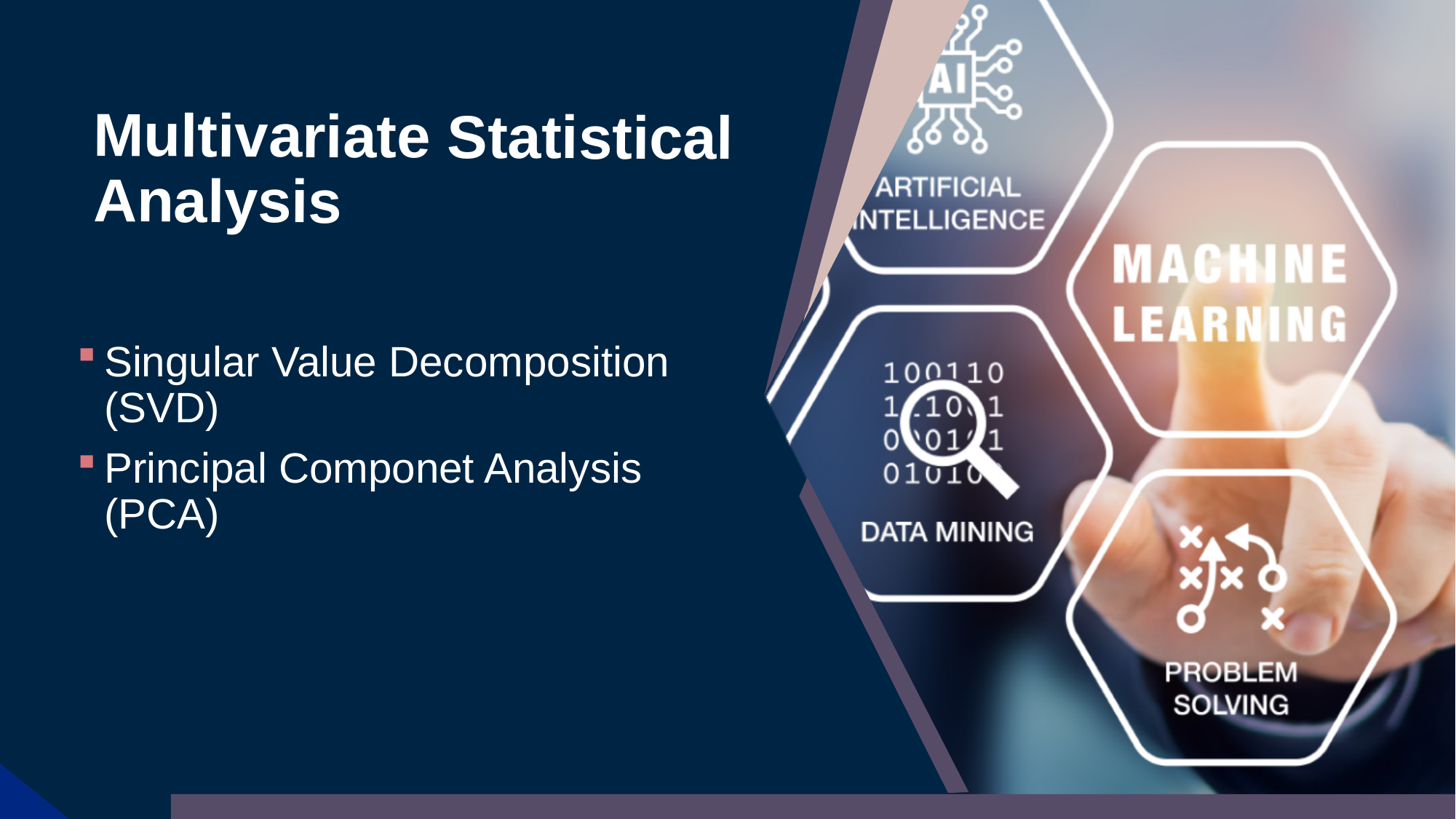

Multivariate Statistical Analysis
Singular Value Decomposition (SVD)
Principal Componet Analysis (PCA)